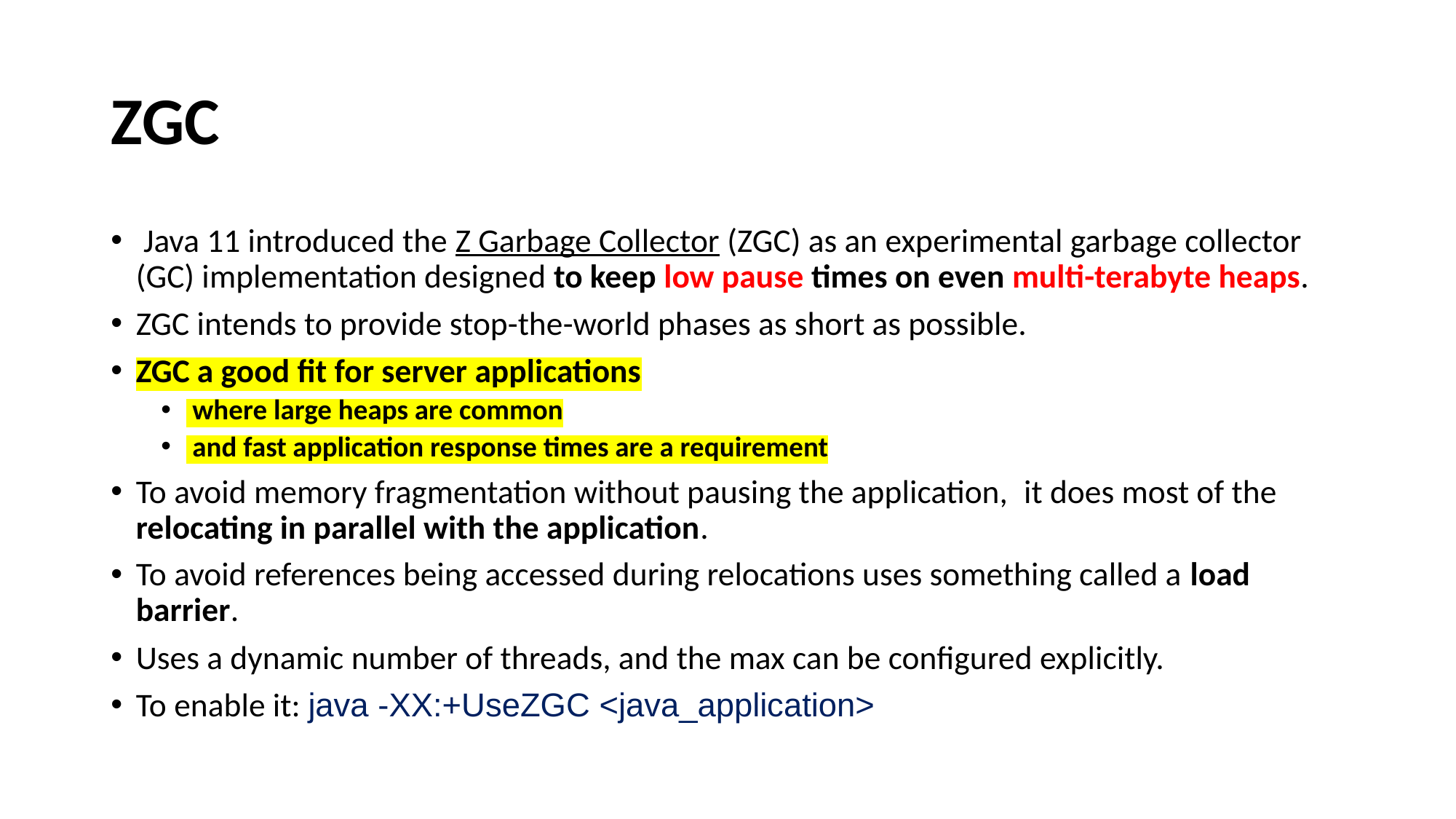

# ZGC
 Java 11 introduced the Z Garbage Collector (ZGC) as an experimental garbage collector (GC) implementation designed to keep low pause times on even multi-terabyte heaps.
ZGC intends to provide stop-the-world phases as short as possible.
ZGC a good fit for server applications
 where large heaps are common
 and fast application response times are a requirement
To avoid memory fragmentation without pausing the application,  it does most of the relocating in parallel with the application.
To avoid references being accessed during relocations uses something called a load barrier.
Uses a dynamic number of threads, and the max can be configured explicitly.
To enable it: java -XX:+UseZGC <java_application>